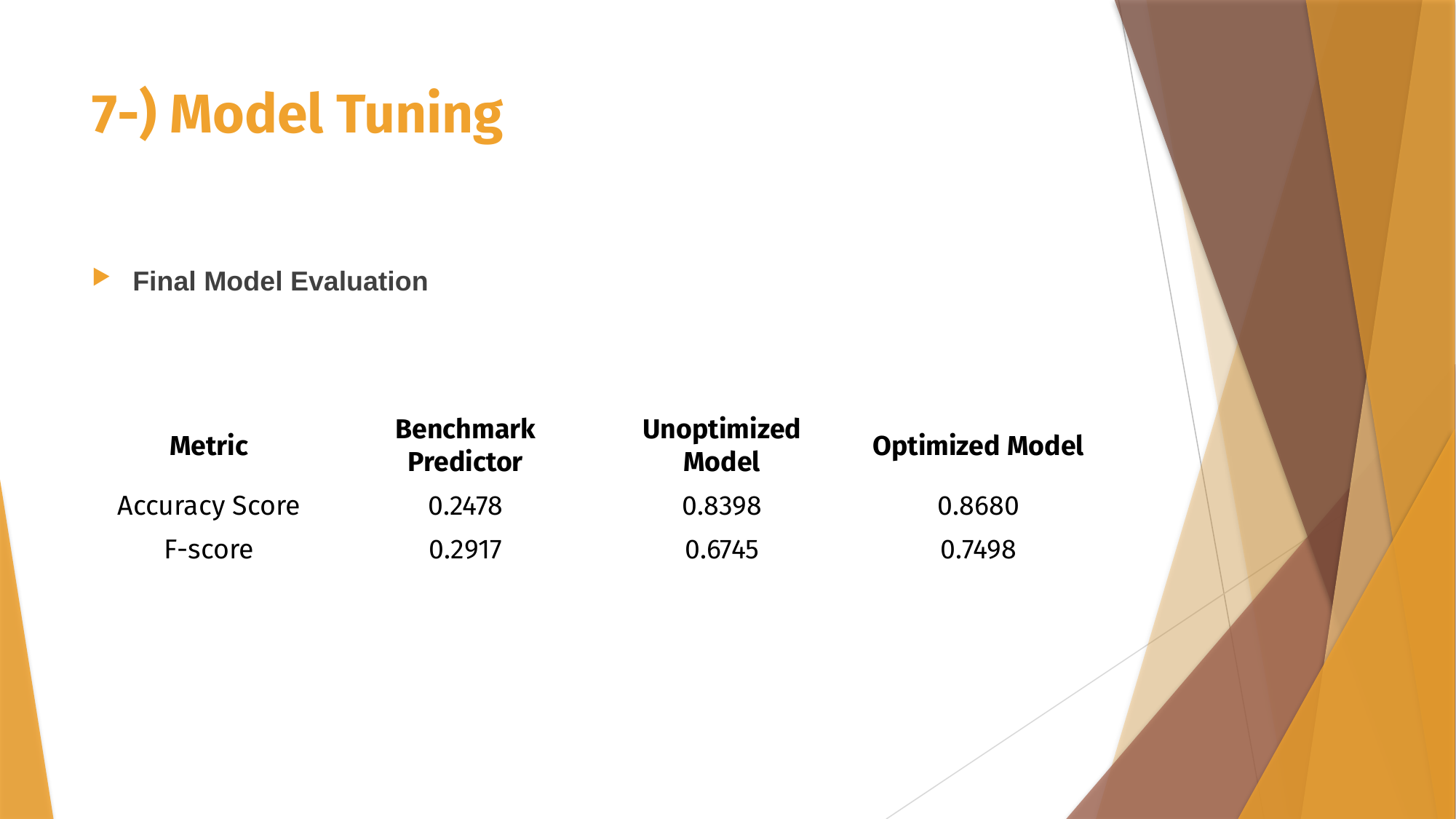

# 7-) Model Tuning
Final Model Evaluation

| Metric | Benchmark Predictor | Unoptimized Model | Optimized Model |
| --- | --- | --- | --- |
| Accuracy Score | 0.2478 | 0.8398 | 0.8680 |
| F-score | 0.2917 | 0.6745 | 0.7498 |